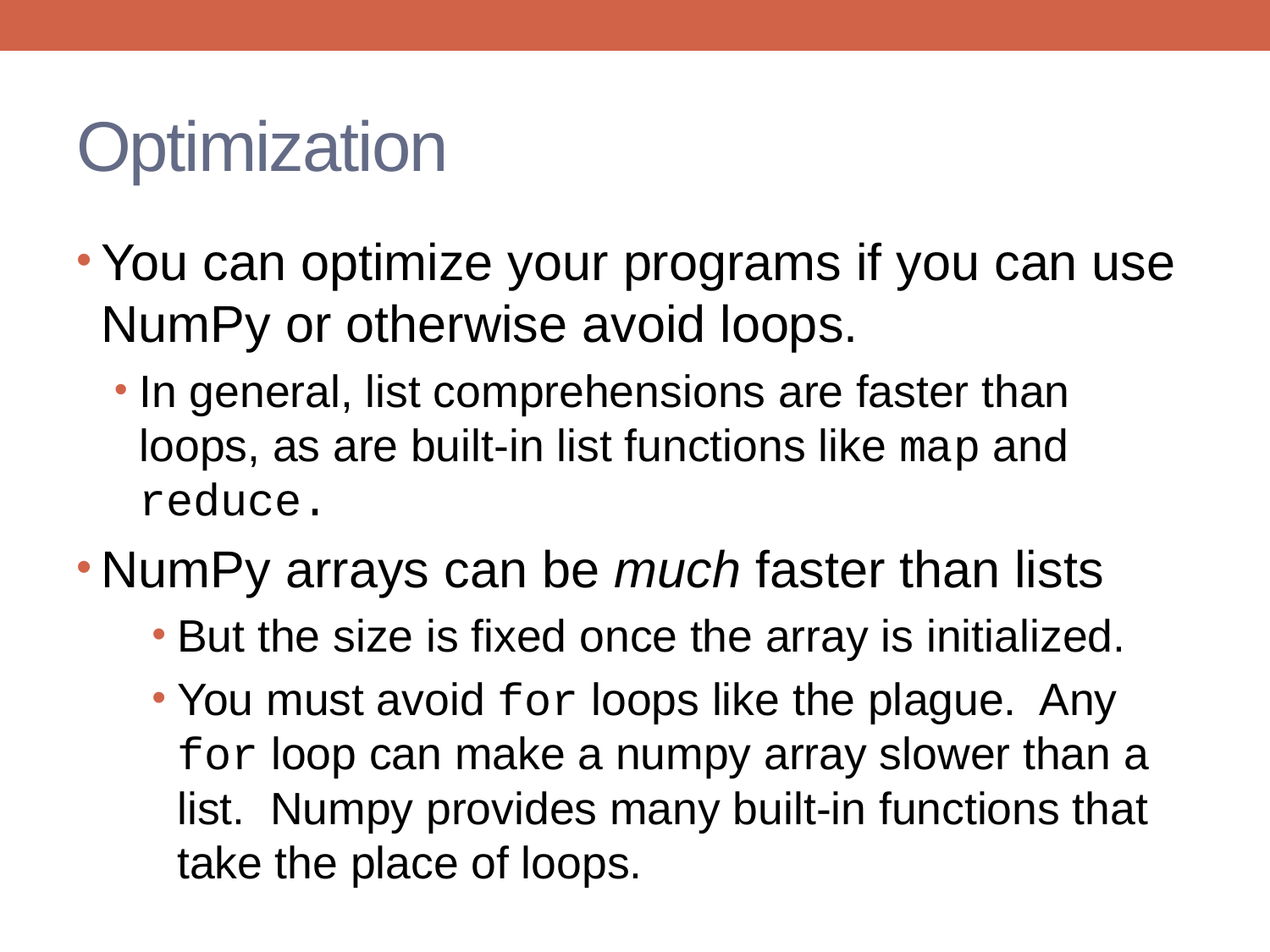

# Optimization
You can optimize your programs if you can use NumPy or otherwise avoid loops.
In general, list comprehensions are faster than loops, as are built-in list functions like map and reduce.
NumPy arrays can be much faster than lists
But the size is fixed once the array is initialized.
You must avoid for loops like the plague.  Any for loop can make a numpy array slower than a list.  Numpy provides many built-in functions that take the place of loops.